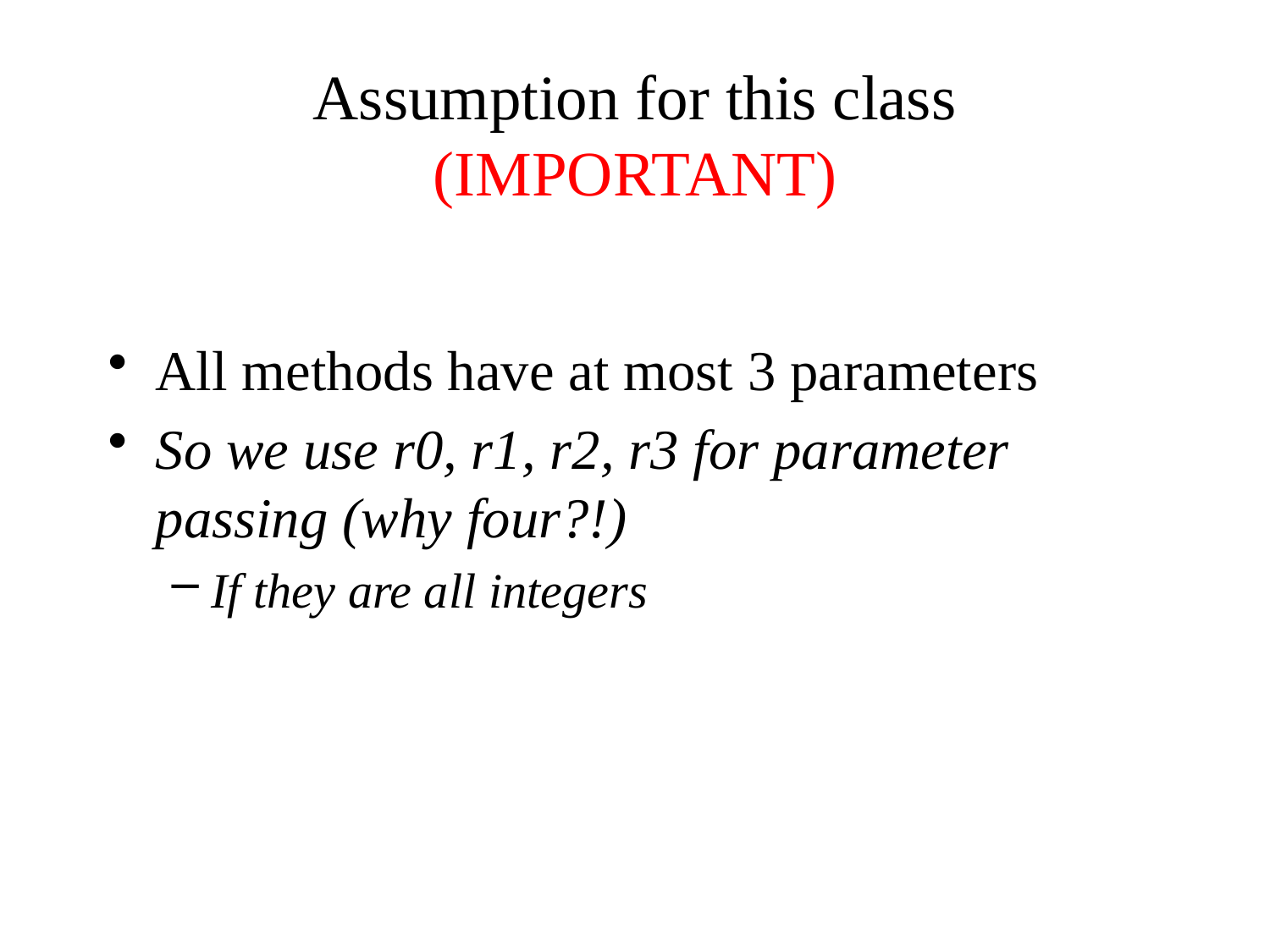

# Assumption for this class (IMPORTANT)
All methods have at most 3 parameters
So we use r0, r1, r2, r3 for parameter passing (why four?!)
If they are all integers